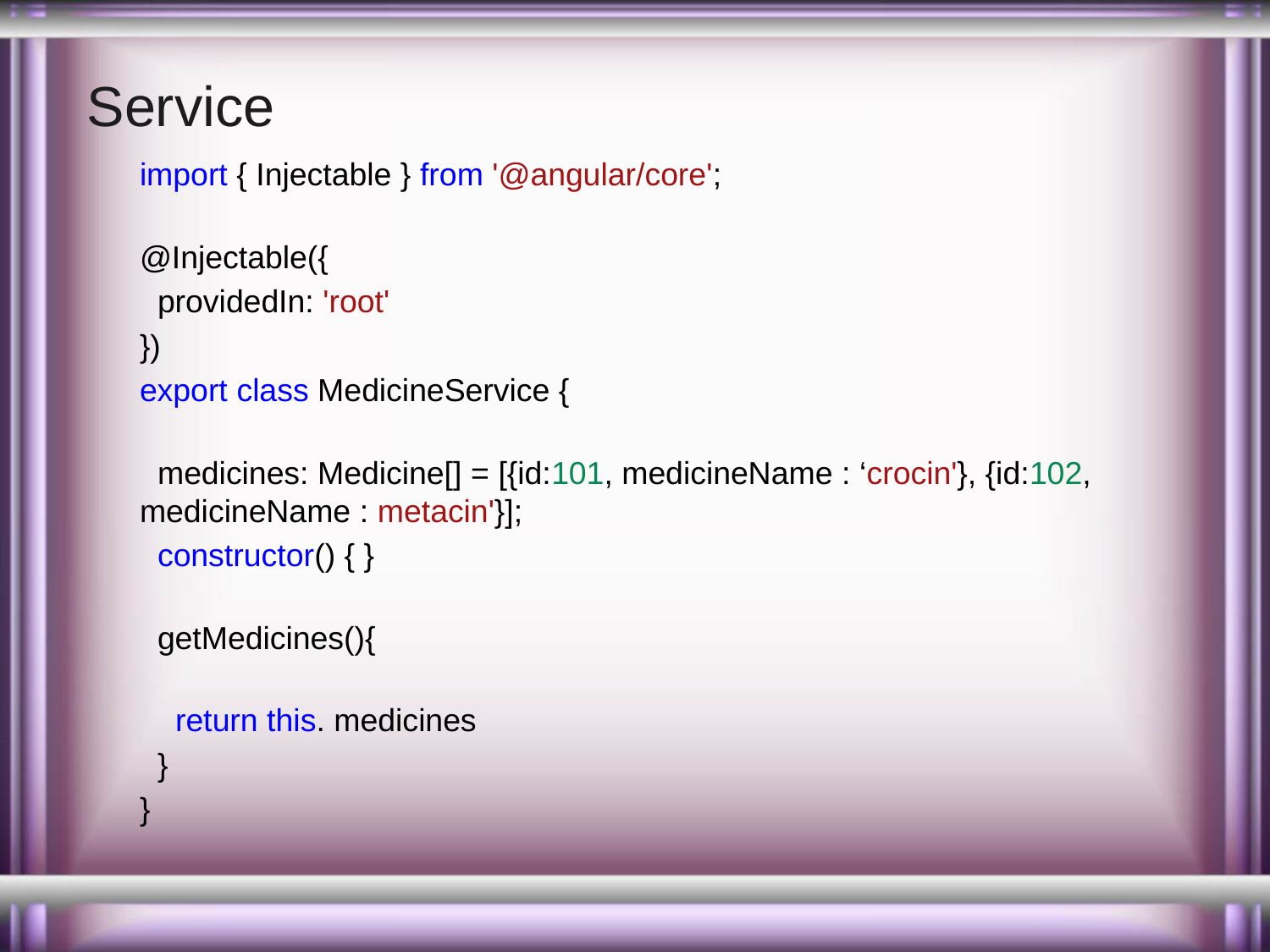

# Service
import { Injectable } from '@angular/core';
@Injectable({
  providedIn: 'root'
})
export class MedicineService {
  medicines: Medicine[] = [{id:101, medicineName : ‘crocin'}, {id:102, medicineName : metacin'}];
  constructor() { }
  getMedicines(){
    return this. medicines
  }
}